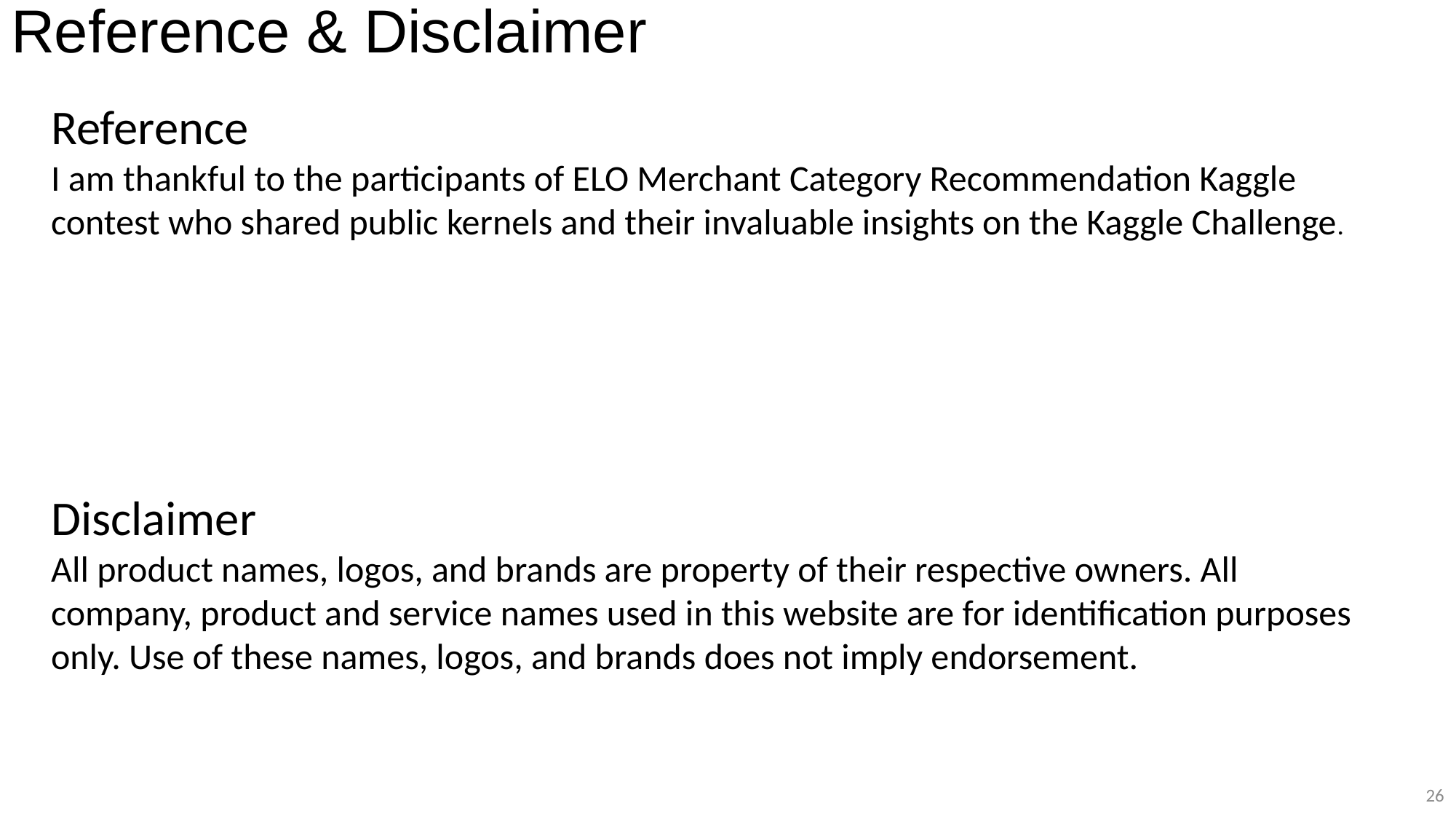

# Reference & Disclaimer
Reference
I am thankful to the participants of ELO Merchant Category Recommendation Kaggle
contest who shared public kernels and their invaluable insights on the Kaggle Challenge.

Disclaimer
All product names, logos, and brands are property of their respective owners. All company, product and service names used in this website are for identification purposes only. Use of these names, logos, and brands does not imply endorsement.
26